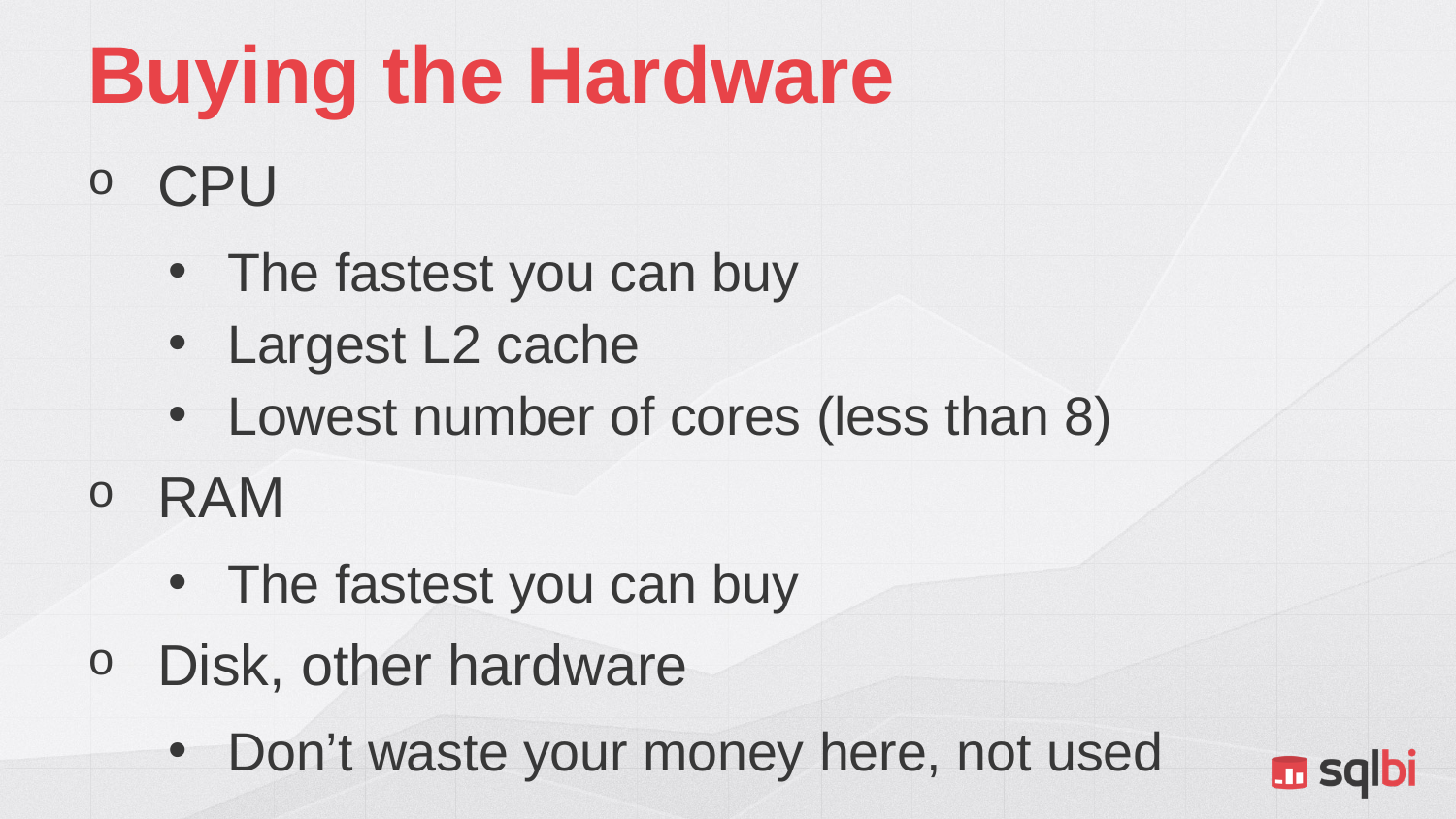

# Buying the Hardware
CPU
The fastest you can buy
Largest L2 cache
Lowest number of cores (less than 8)
RAM
The fastest you can buy
Disk, other hardware
Don’t waste your money here, not used